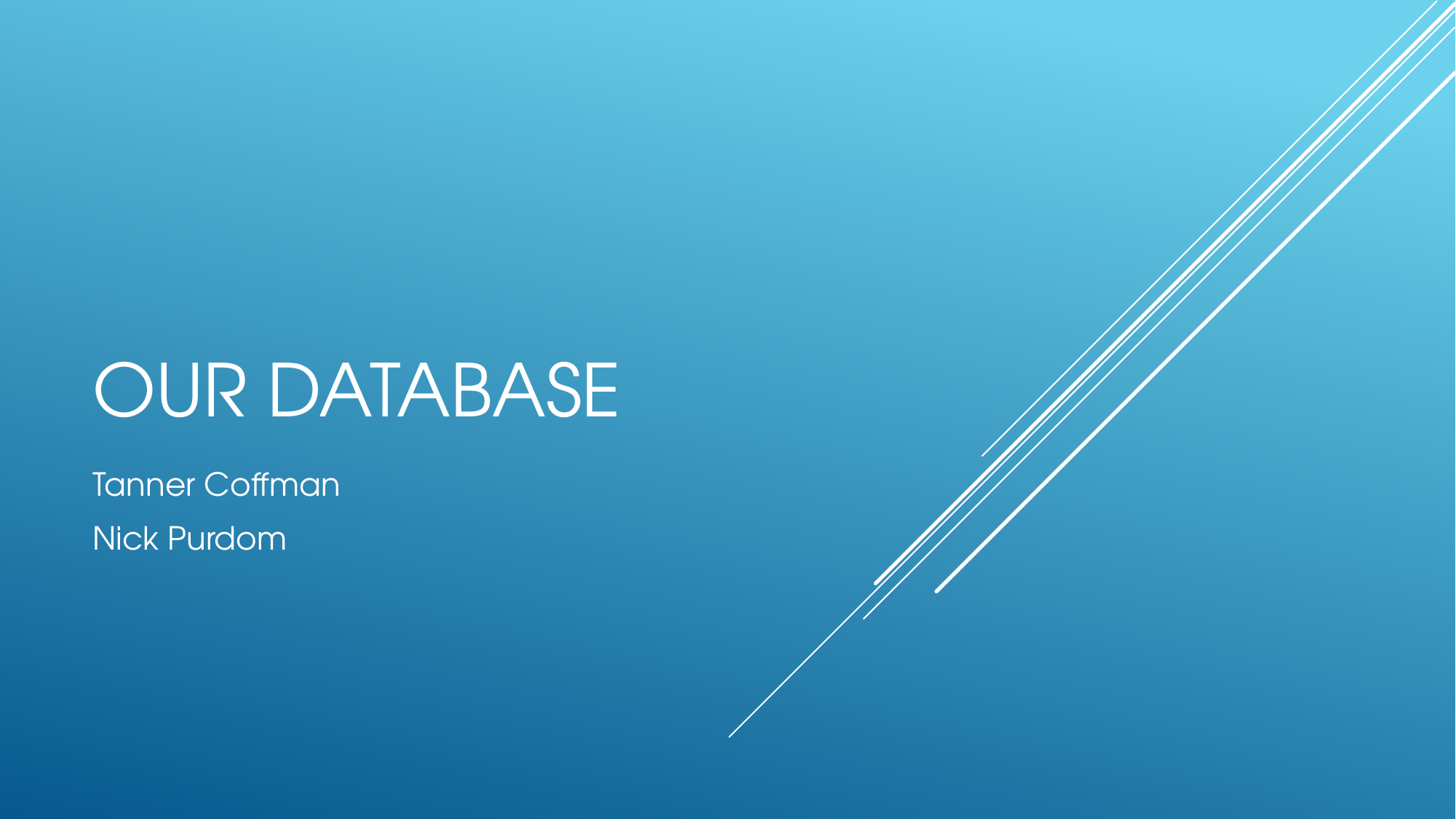

# Our Database
Tanner Coffman
Nick Purdom